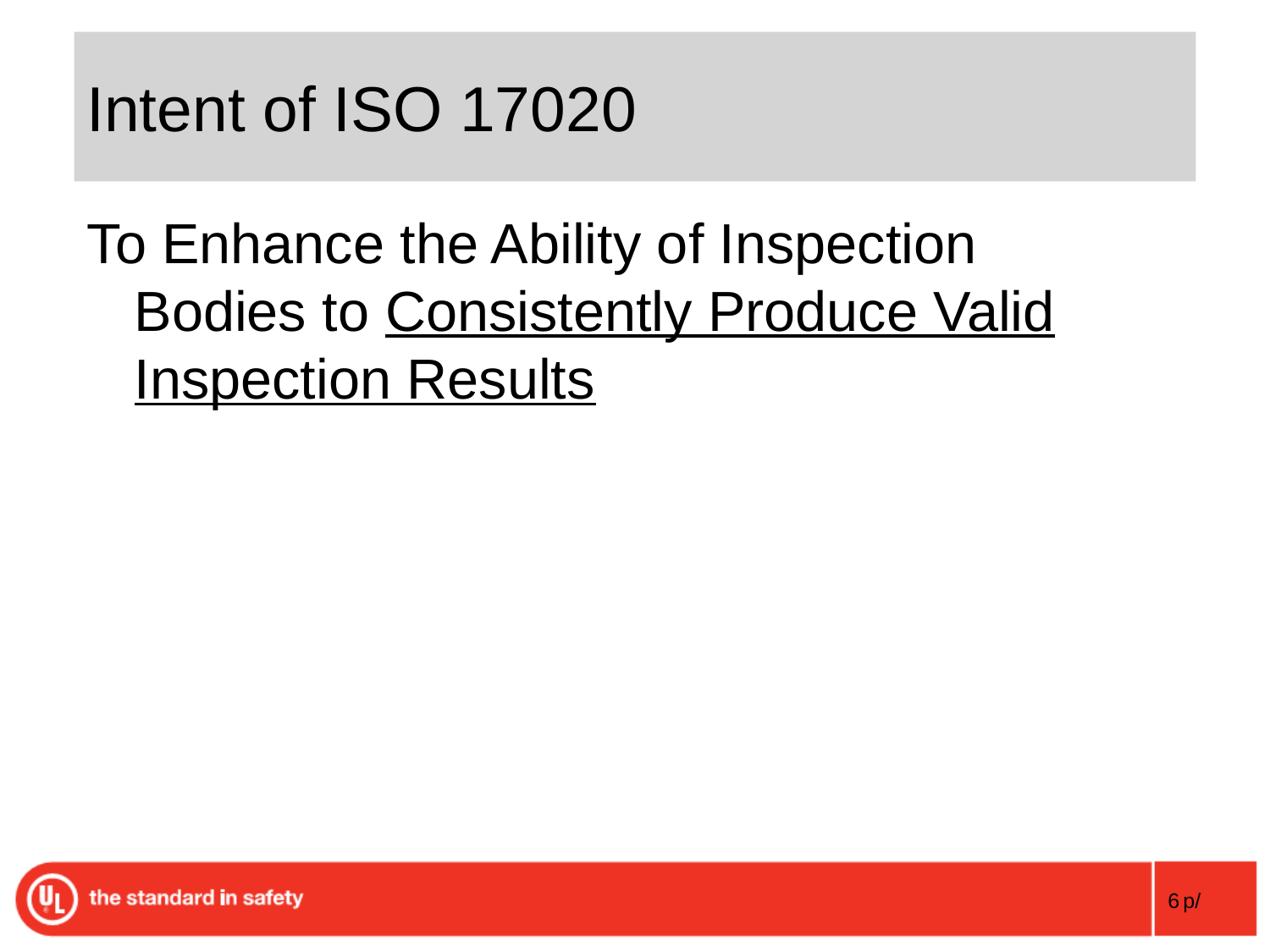

# Intent of ISO 17020
To Enhance the Ability of Inspection Bodies to Consistently Produce Valid Inspection Results